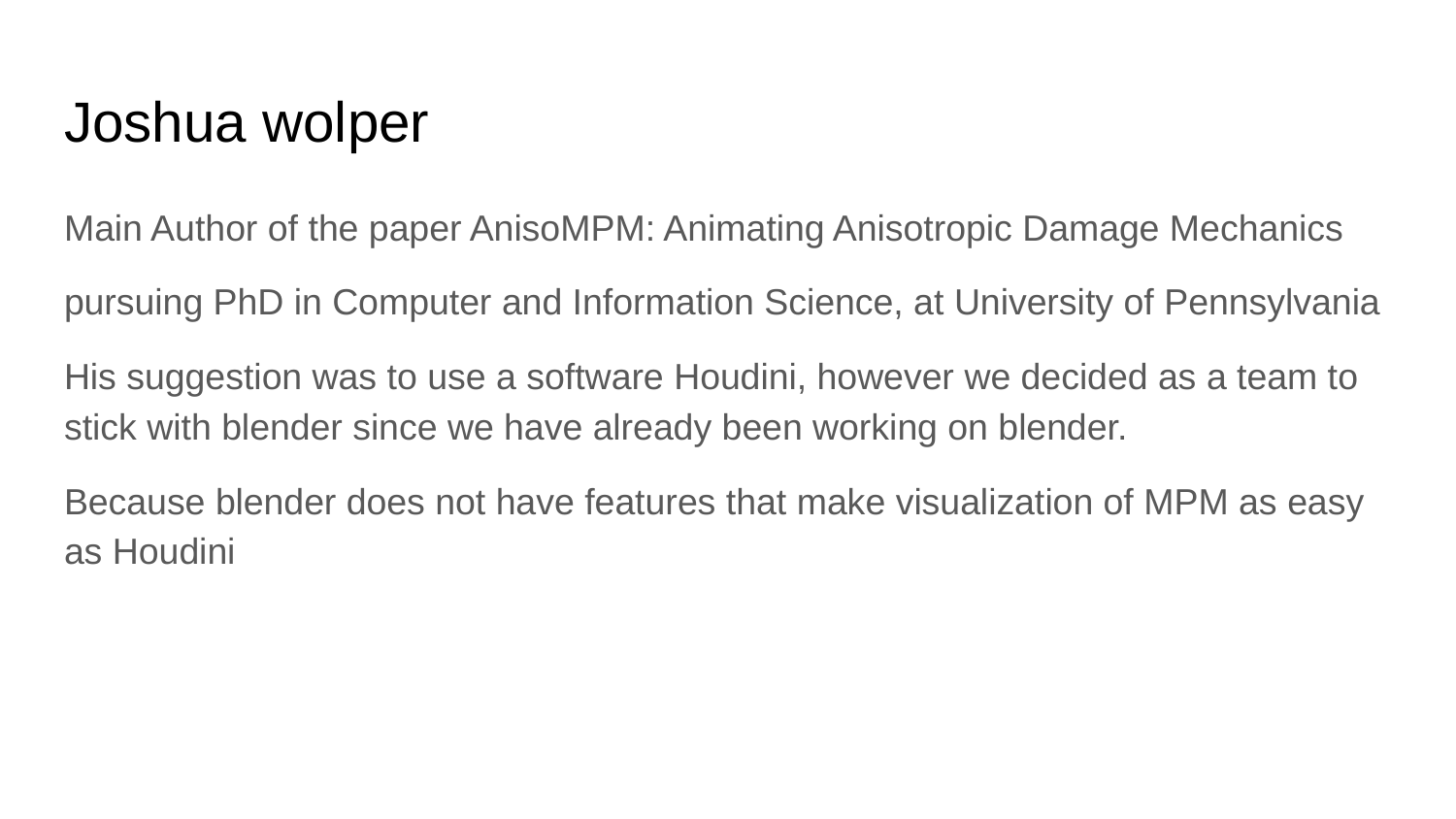

# Joshua wolper
Main Author of the paper AnisoMPM: Animating Anisotropic Damage Mechanics
pursuing PhD in Computer and Information Science, at University of Pennsylvania
His suggestion was to use a software Houdini, however we decided as a team to stick with blender since we have already been working on blender.
Because blender does not have features that make visualization of MPM as easy as Houdini